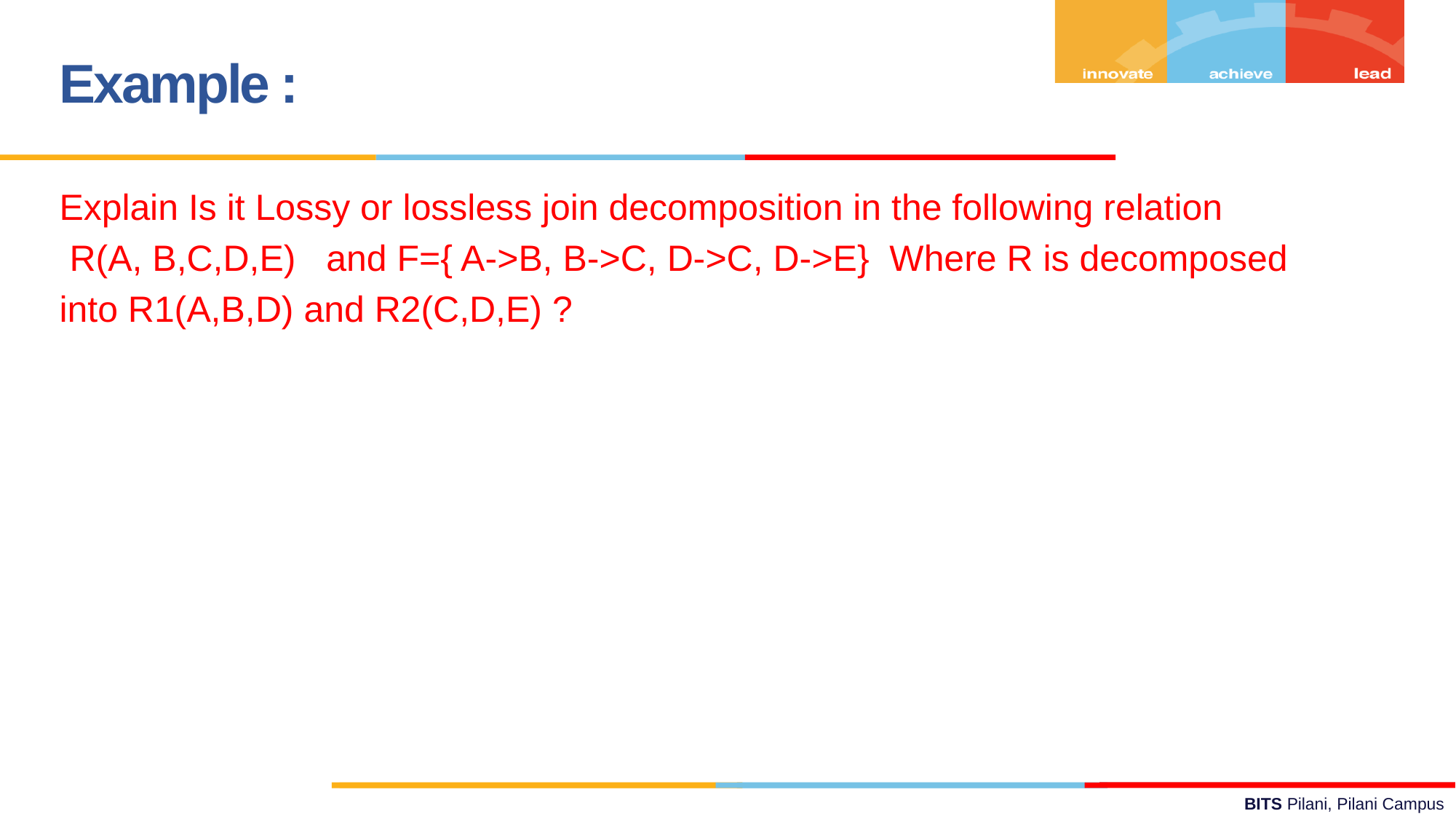

Example :
Explain Is it Lossy or lossless join decomposition in the following relation
 R(A, B,C,D,E)   and F={ A->B, B->C, D->C, D->E}  Where R is decomposed
into R1(A,B,D) and R2(C,D,E) ?